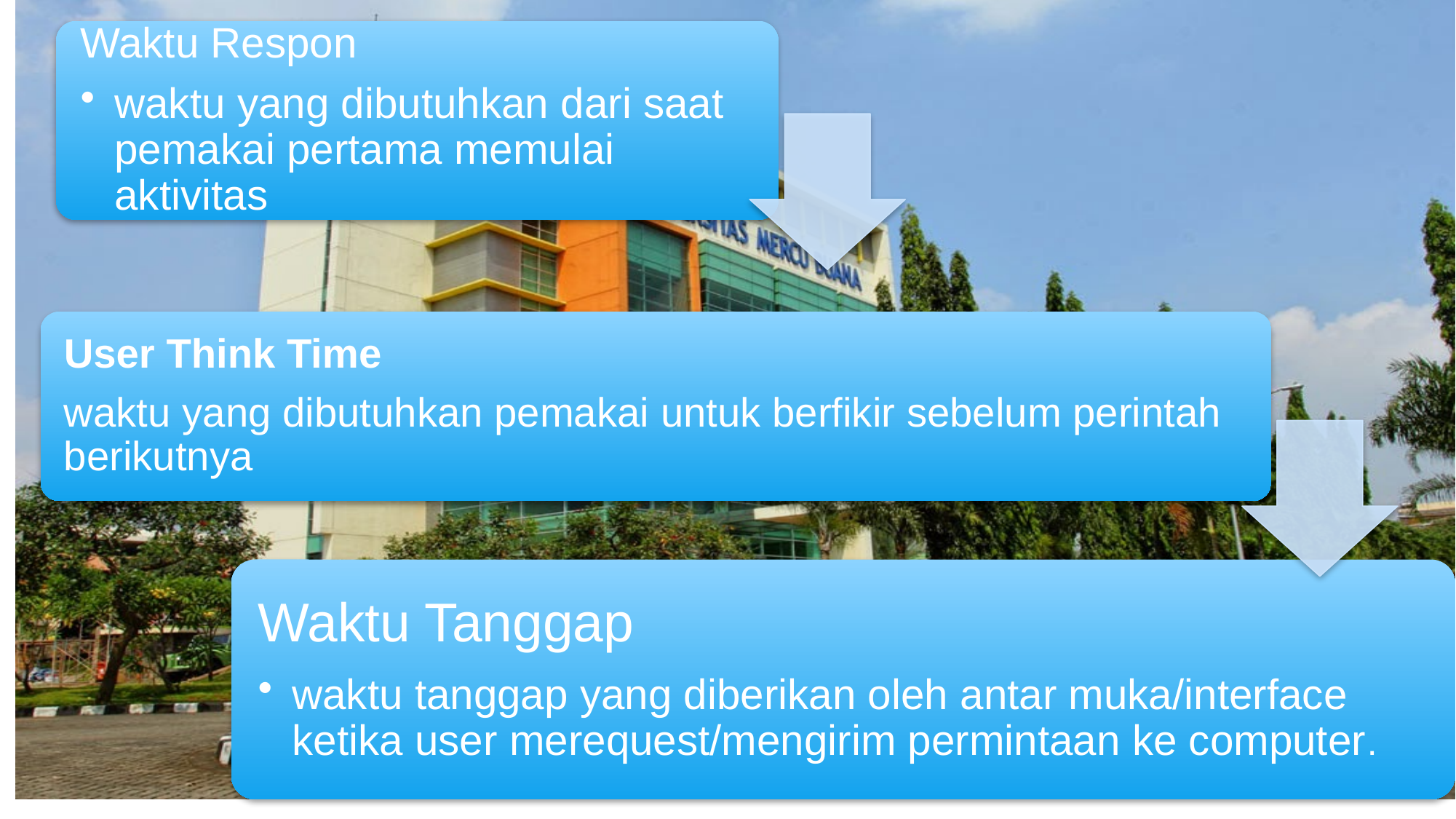

Waktu Respon
waktu yang dibutuhkan dari saat pemakai pertama memulai aktivitas
User Think Time
waktu yang dibutuhkan pemakai untuk berfikir sebelum perintah berikutnya
Waktu Tanggap
waktu tanggap yang diberikan oleh antar muka/interface ketika user merequest/mengirim permintaan ke computer.